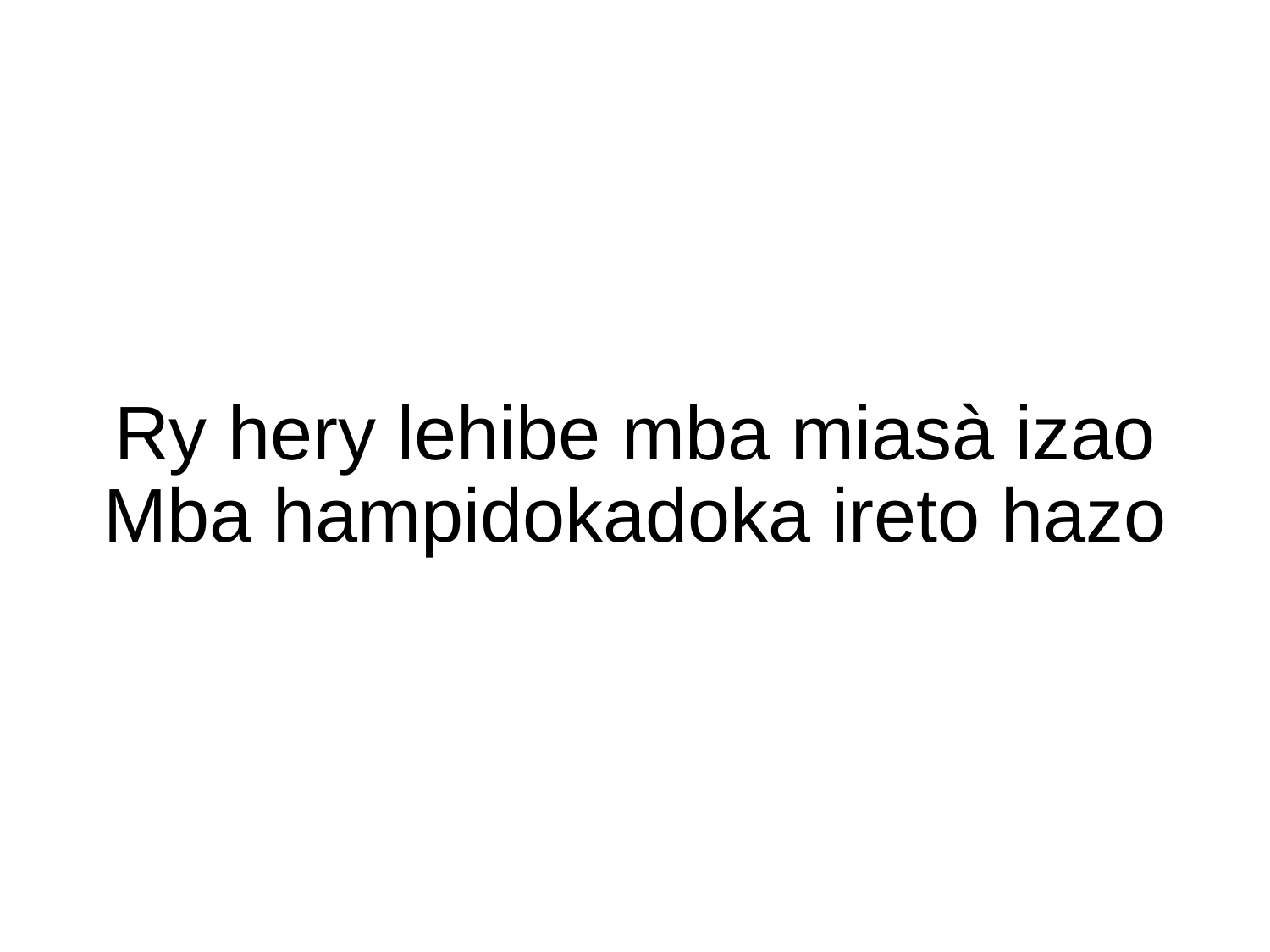

Ry hery lehibe mba miasà izao
Mba hampidokadoka ireto hazo